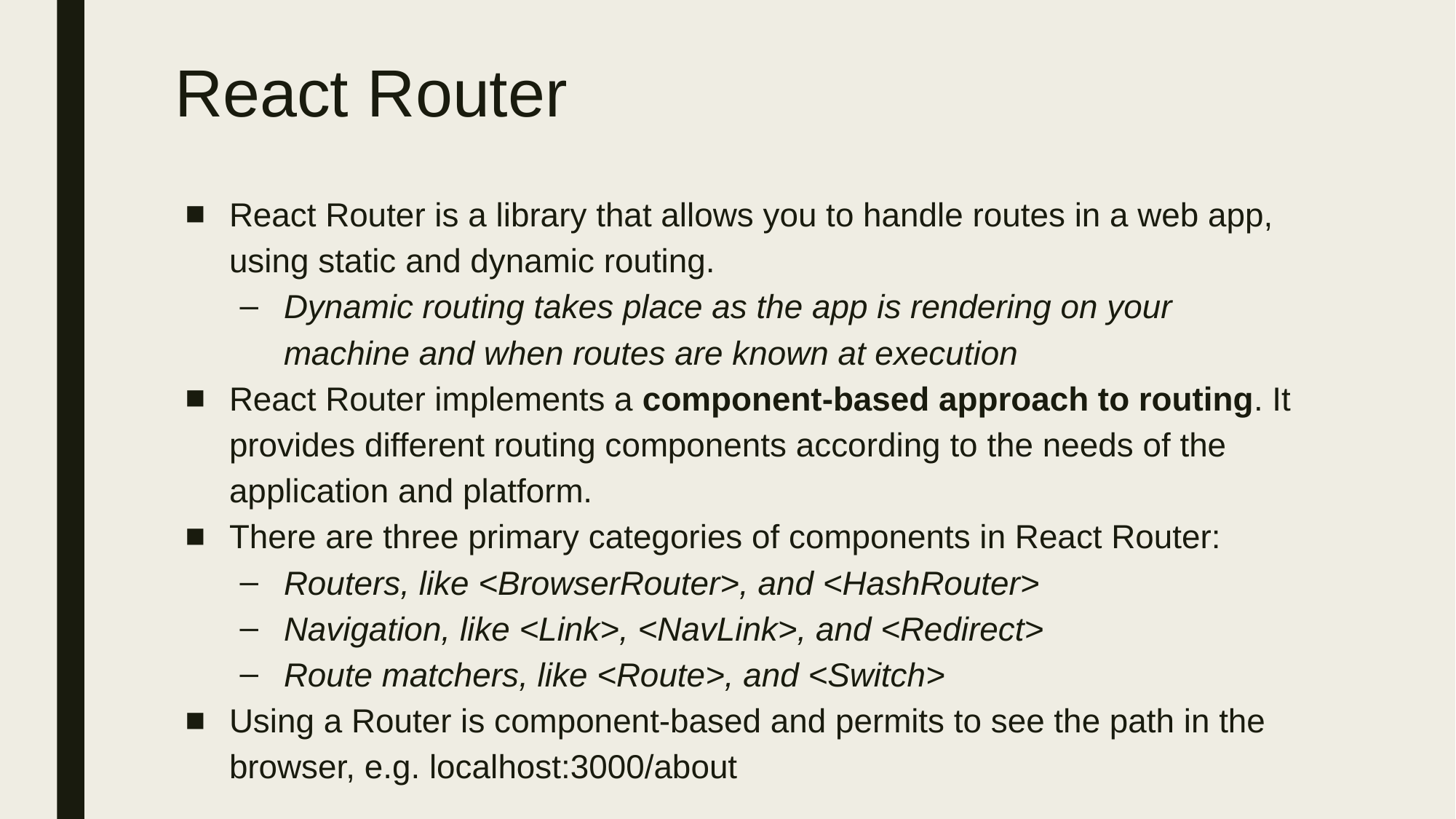

# React Router
React Router is a library that allows you to handle routes in a web app, using static and dynamic routing.
Dynamic routing takes place as the app is rendering on your machine and when routes are known at execution
React Router implements a component-based approach to routing. It provides different routing components according to the needs of the application and platform.
There are three primary categories of components in React Router:
Routers, like <BrowserRouter>, and <HashRouter>
Navigation, like <Link>, <NavLink>, and <Redirect>
Route matchers, like <Route>, and <Switch>
Using a Router is component-based and permits to see the path in the browser, e.g. localhost:3000/about